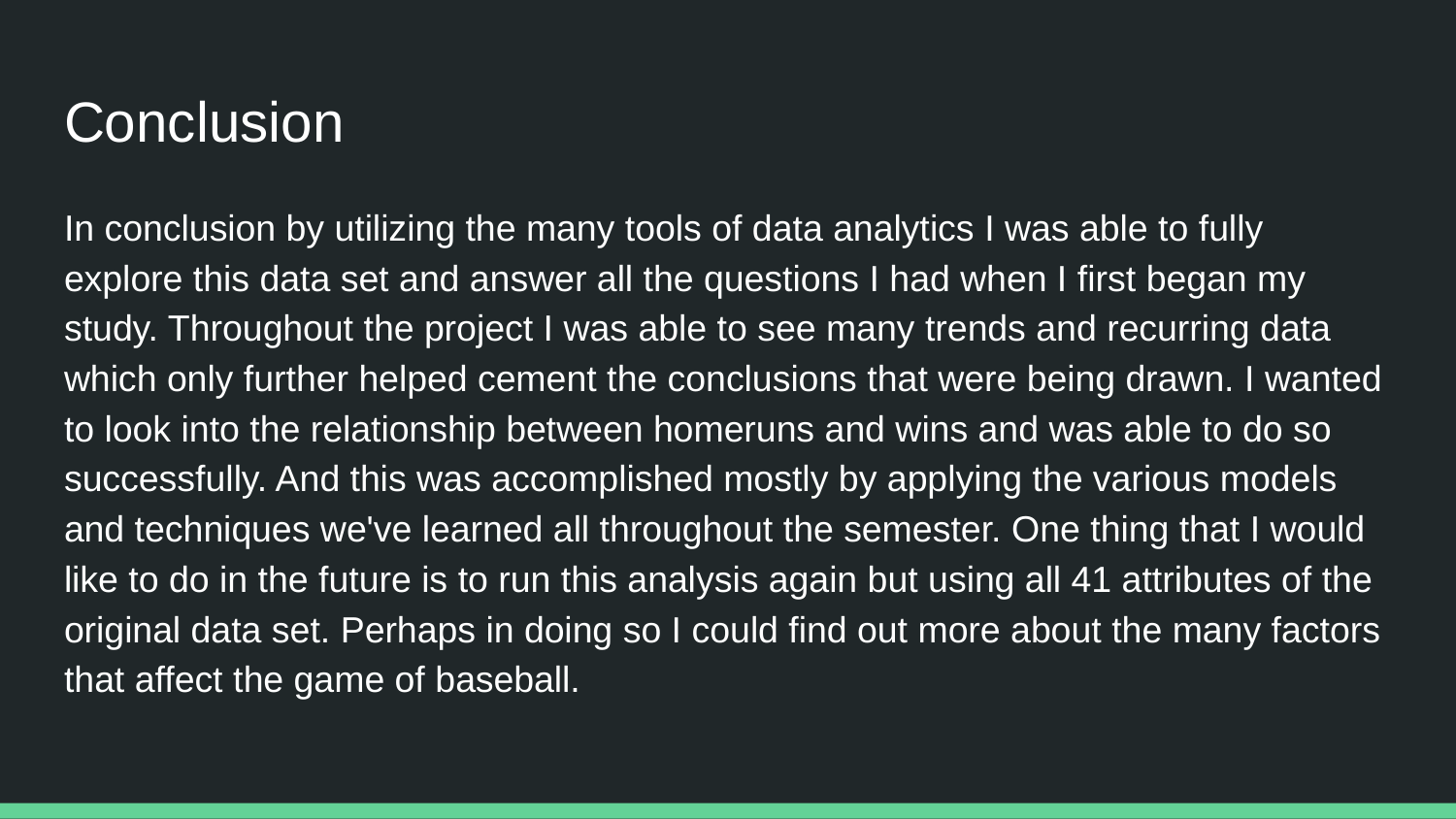

# Conclusion
In conclusion by utilizing the many tools of data analytics I was able to fully explore this data set and answer all the questions I had when I first began my study. Throughout the project I was able to see many trends and recurring data which only further helped cement the conclusions that were being drawn. I wanted to look into the relationship between homeruns and wins and was able to do so successfully. And this was accomplished mostly by applying the various models and techniques we've learned all throughout the semester. One thing that I would like to do in the future is to run this analysis again but using all 41 attributes of the original data set. Perhaps in doing so I could find out more about the many factors that affect the game of baseball.